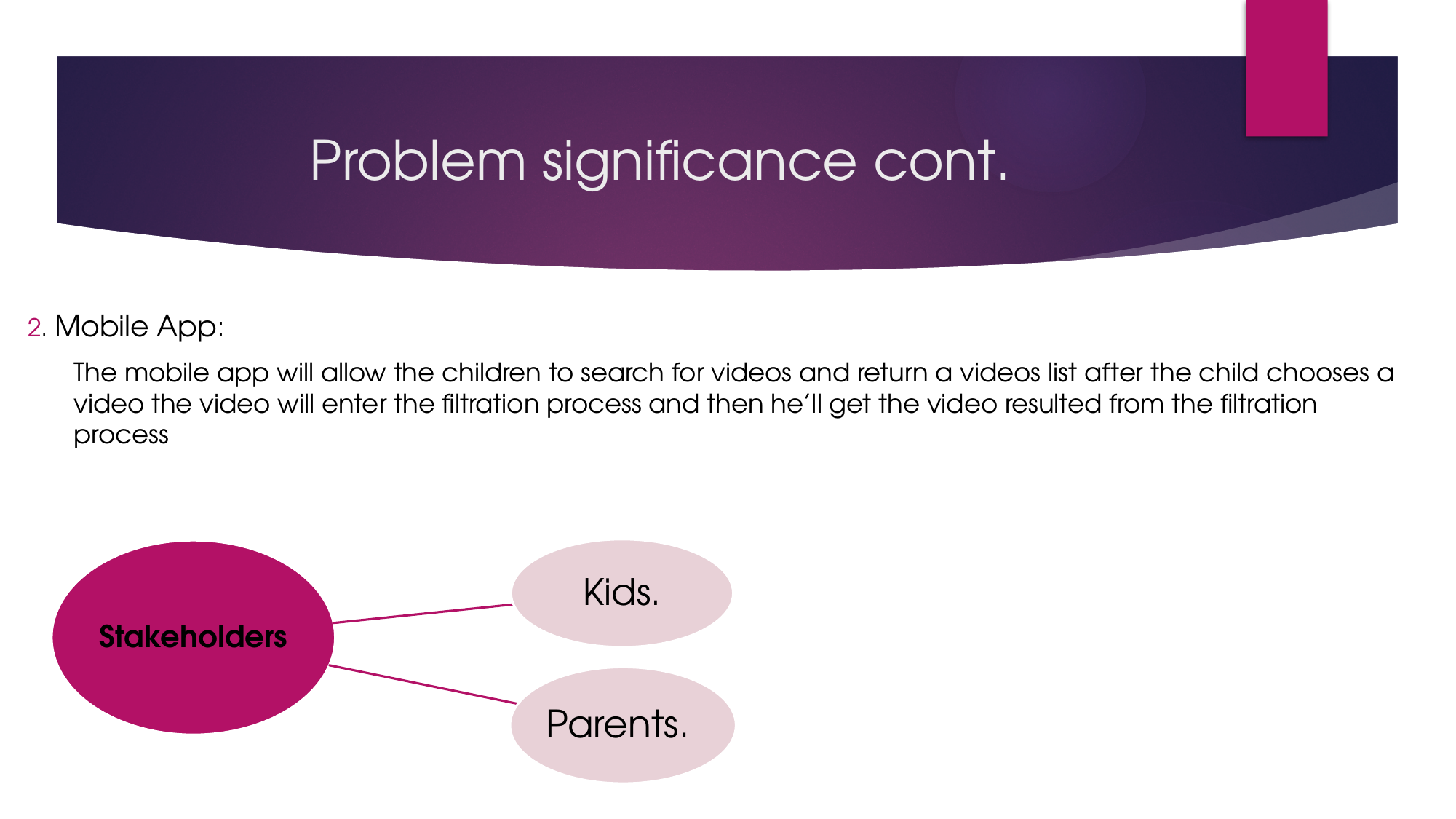

# Problem significance cont.

 2. Mobile App:
The mobile app will allow the children to search for videos and return a videos list after the child chooses a video the video will enter the filtration process and then he’ll get the video resulted from the filtration process

Stakeholders

Kids.

Parents.